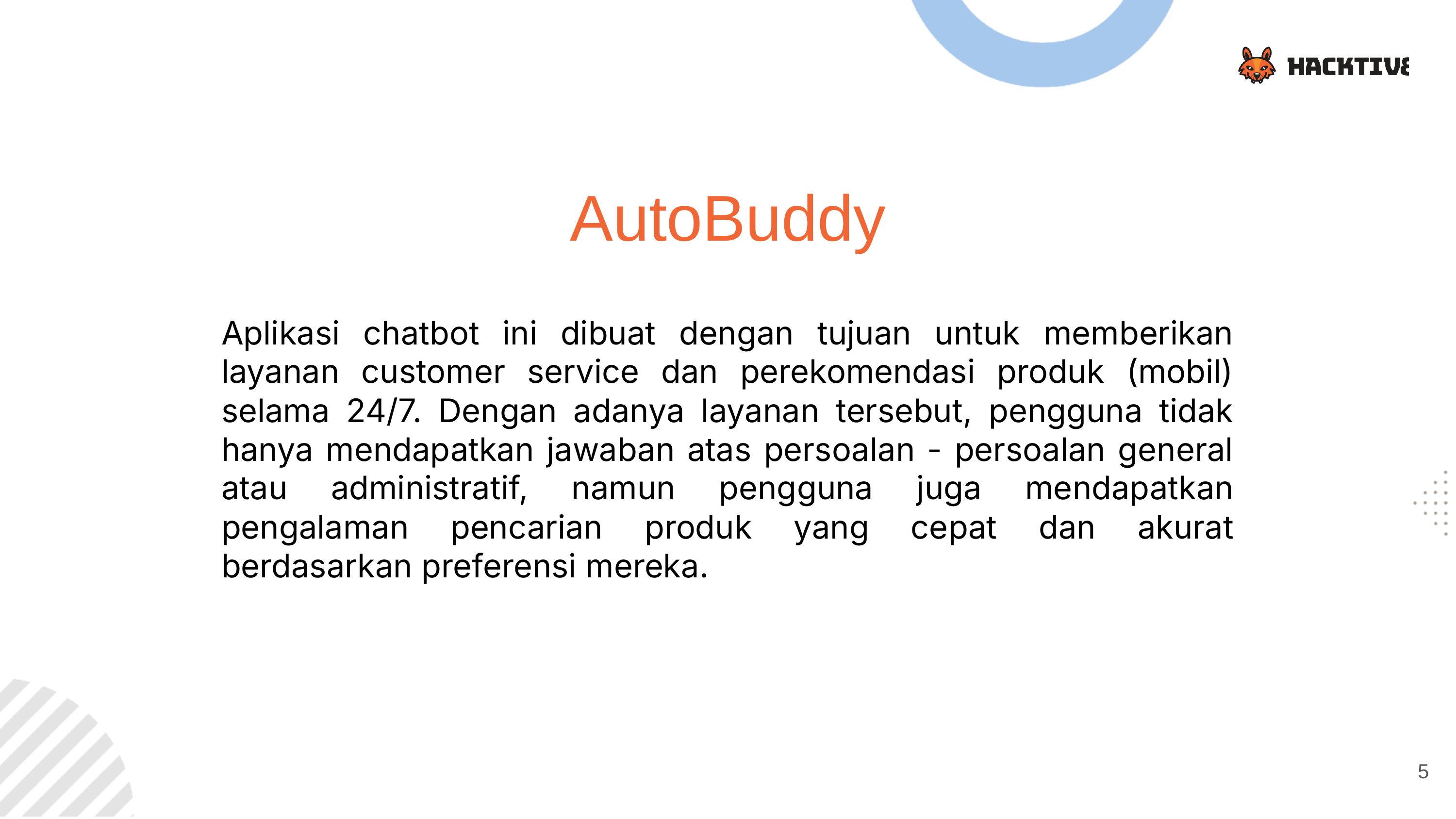

AutoBuddy
Aplikasi chatbot ini dibuat dengan tujuan untuk memberikan layanan customer service dan perekomendasi produk (mobil) selama 24/7. Dengan adanya layanan tersebut, pengguna tidak hanya mendapatkan jawaban atas persoalan - persoalan general atau administratif, namun pengguna juga mendapatkan pengalaman pencarian produk yang cepat dan akurat berdasarkan preferensi mereka.

5